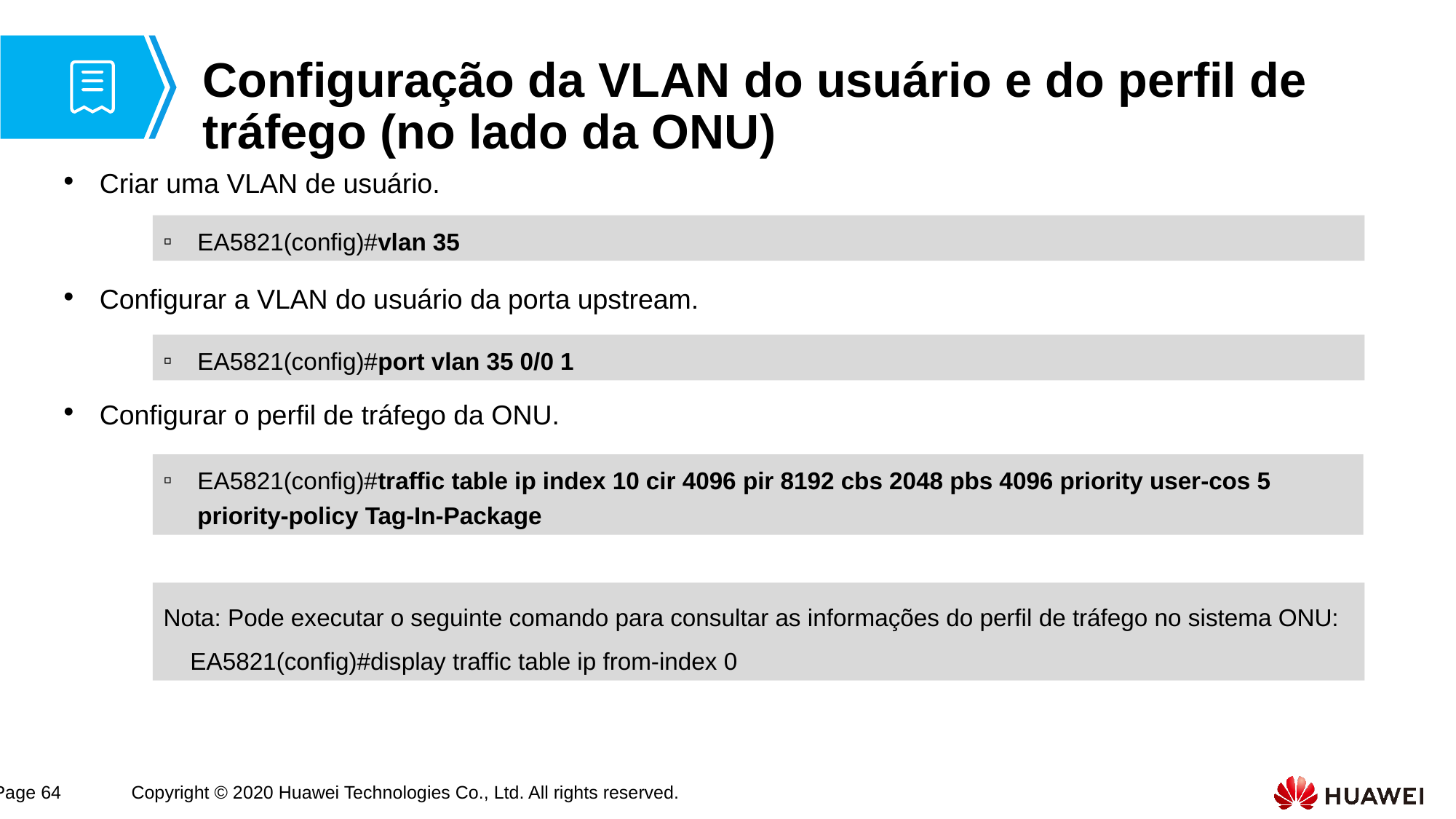

# Configuração da VLAN do usuário e do perfil de tráfego (no lado da ONU)
Criar uma VLAN de usuário.

Configurar a VLAN do usuário da porta upstream.

Configurar o perfil de tráfego da ONU.

EA5821(config)#vlan 35
EA5821(config)#port vlan 35 0/0 1
EA5821(config)#traffic table ip index 10 cir 4096 pir 8192 cbs 2048 pbs 4096 priority user-cos 5 priority-policy Tag-In-Package
Nota: Pode executar o seguinte comando para consultar as informações do perfil de tráfego no sistema ONU:      EA5821(config)#display traffic table ip from-index 0